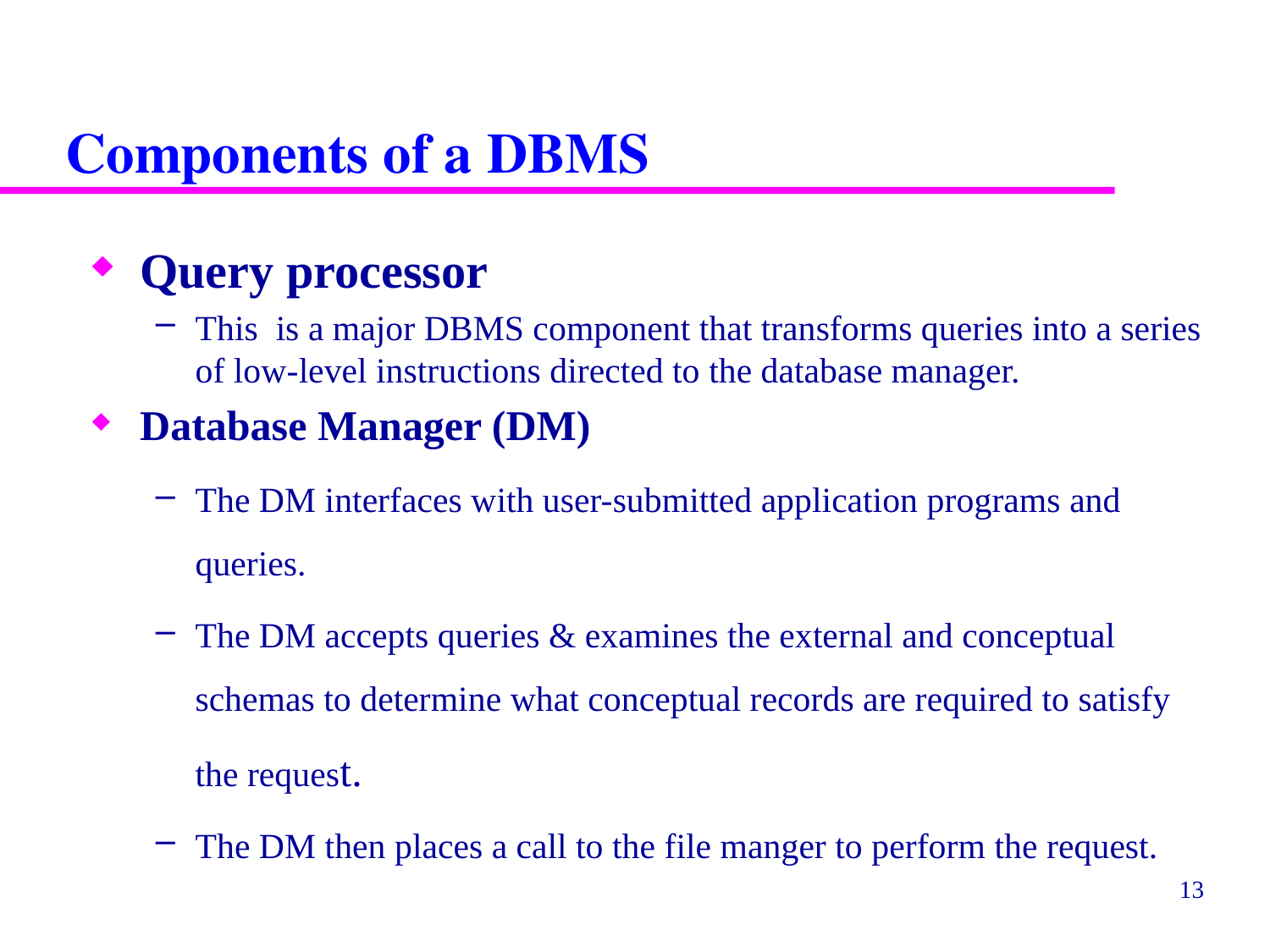

# Components of a DBMS
Query processor
This  is a major DBMS component that transforms queries into a series of low-level instructions directed to the database manager.
Database Manager (DM)
The DM interfaces with user-submitted application programs and queries.
The DM accepts queries & examines the external and conceptual schemas to determine what conceptual records are required to satisfy the request.
The DM then places a call to the file manger to perform the request.
13